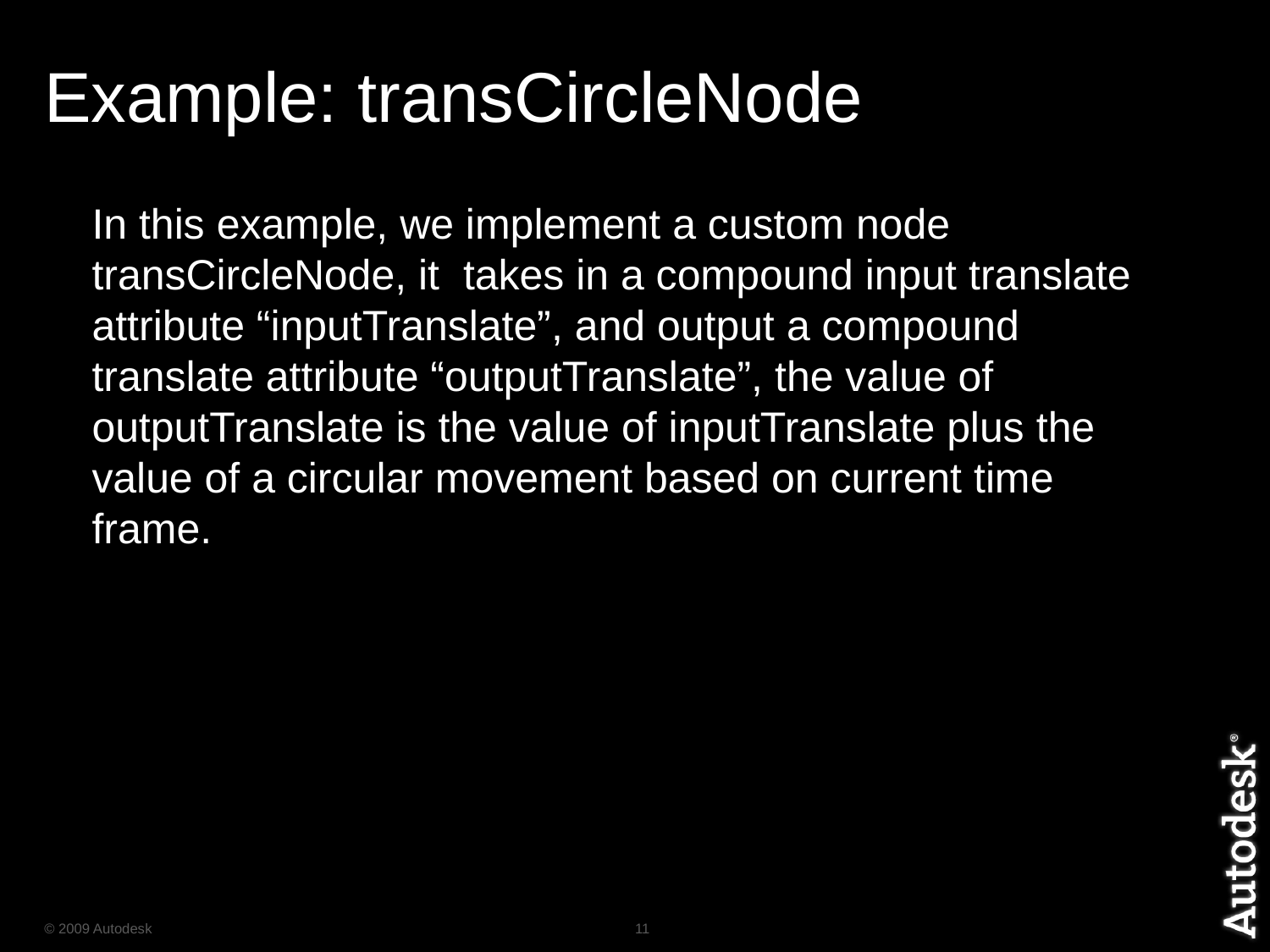

# Example: transCircleNode
 	In this example, we implement a custom node transCircleNode, it  takes in a compound input translate attribute “inputTranslate”, and output a compound translate attribute “outputTranslate”, the value of outputTranslate is the value of inputTranslate plus the value of a circular movement based on current time frame.